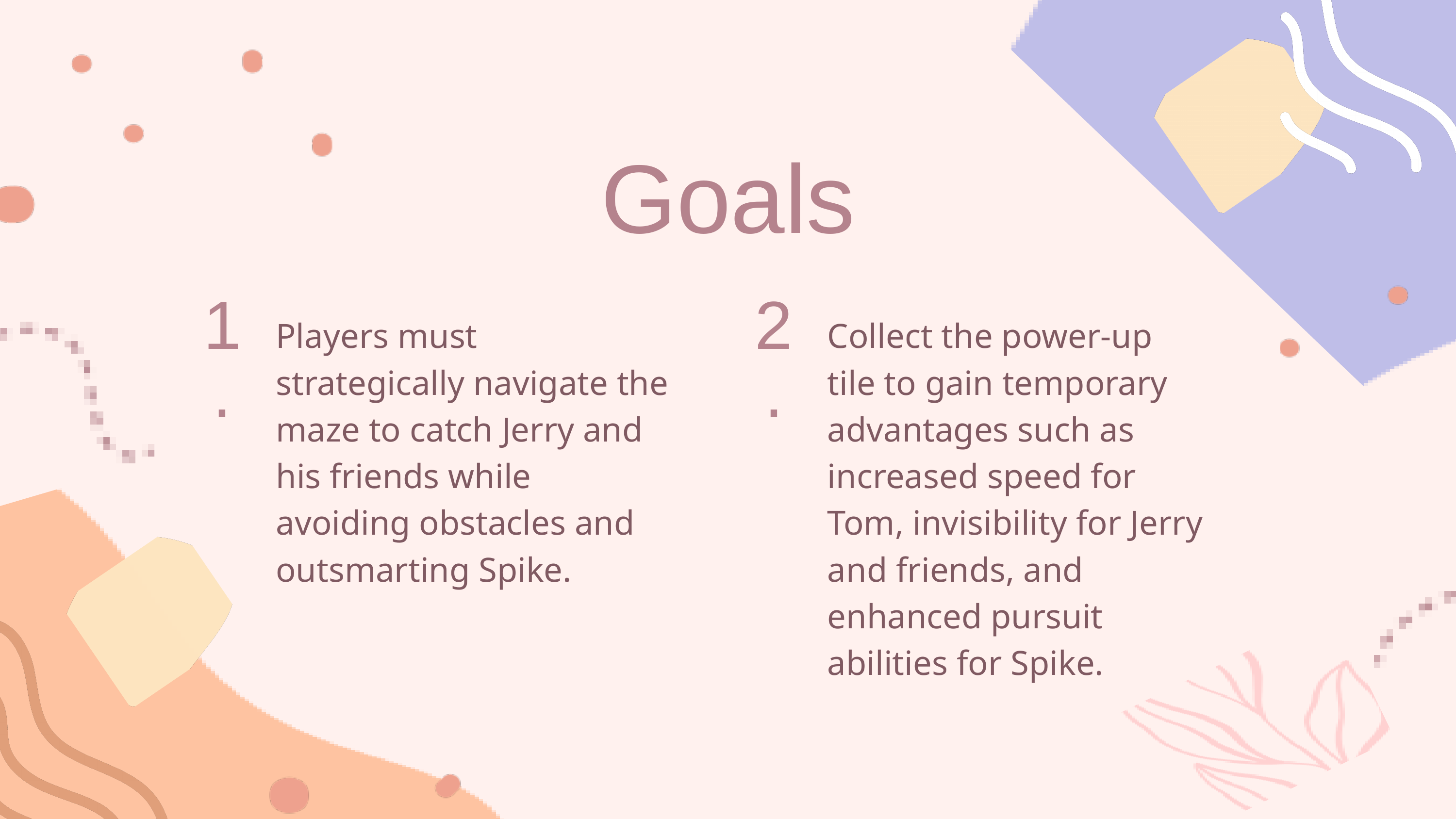

Goals
1.
2.
Players must strategically navigate the maze to catch Jerry and his friends while avoiding obstacles and outsmarting Spike.
Collect the power-up tile to gain temporary advantages such as increased speed for Tom, invisibility for Jerry and friends, and enhanced pursuit abilities for Spike.